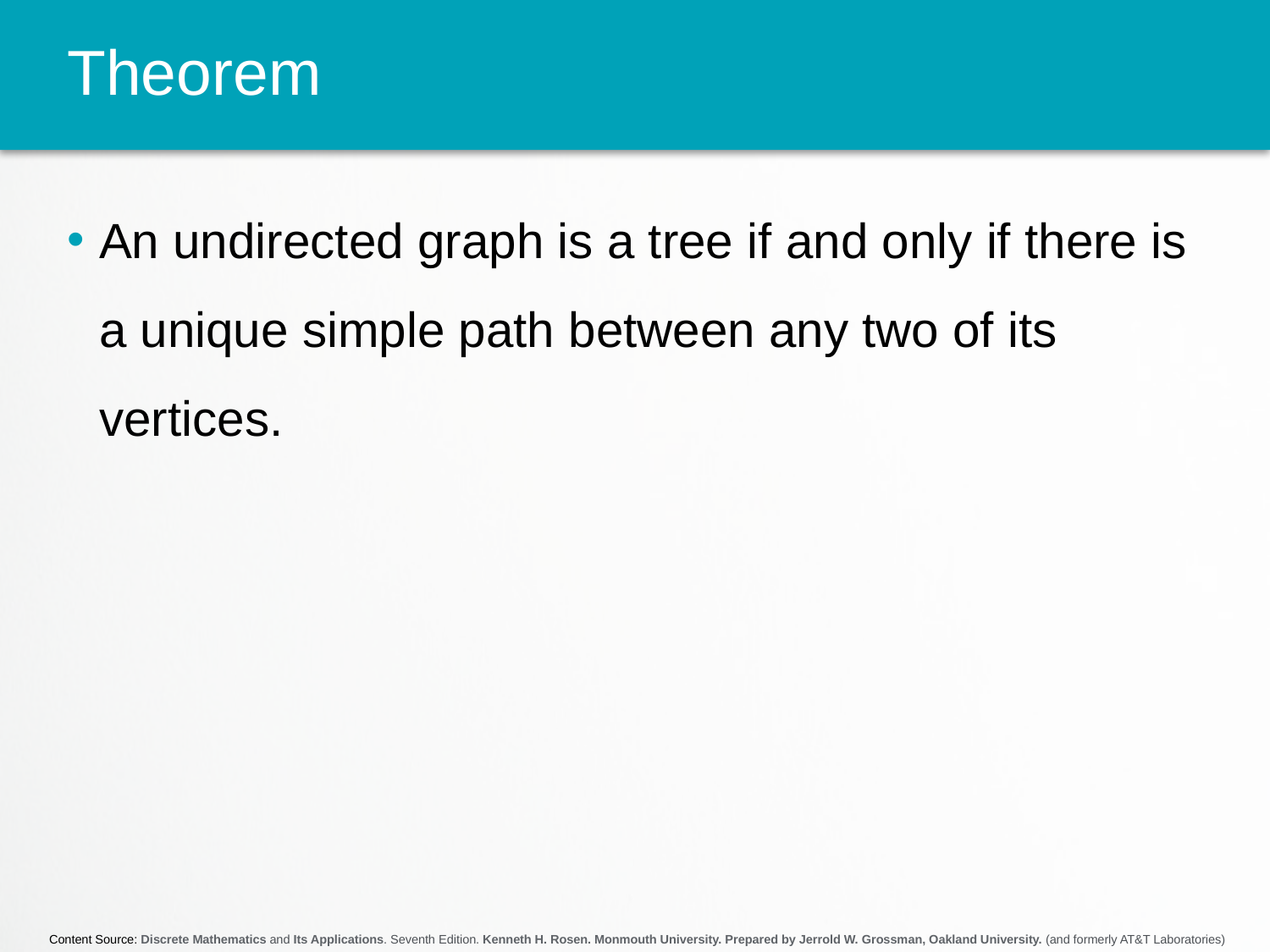

# Theorem
An undirected graph is a tree if and only if there is a unique simple path between any two of its vertices.